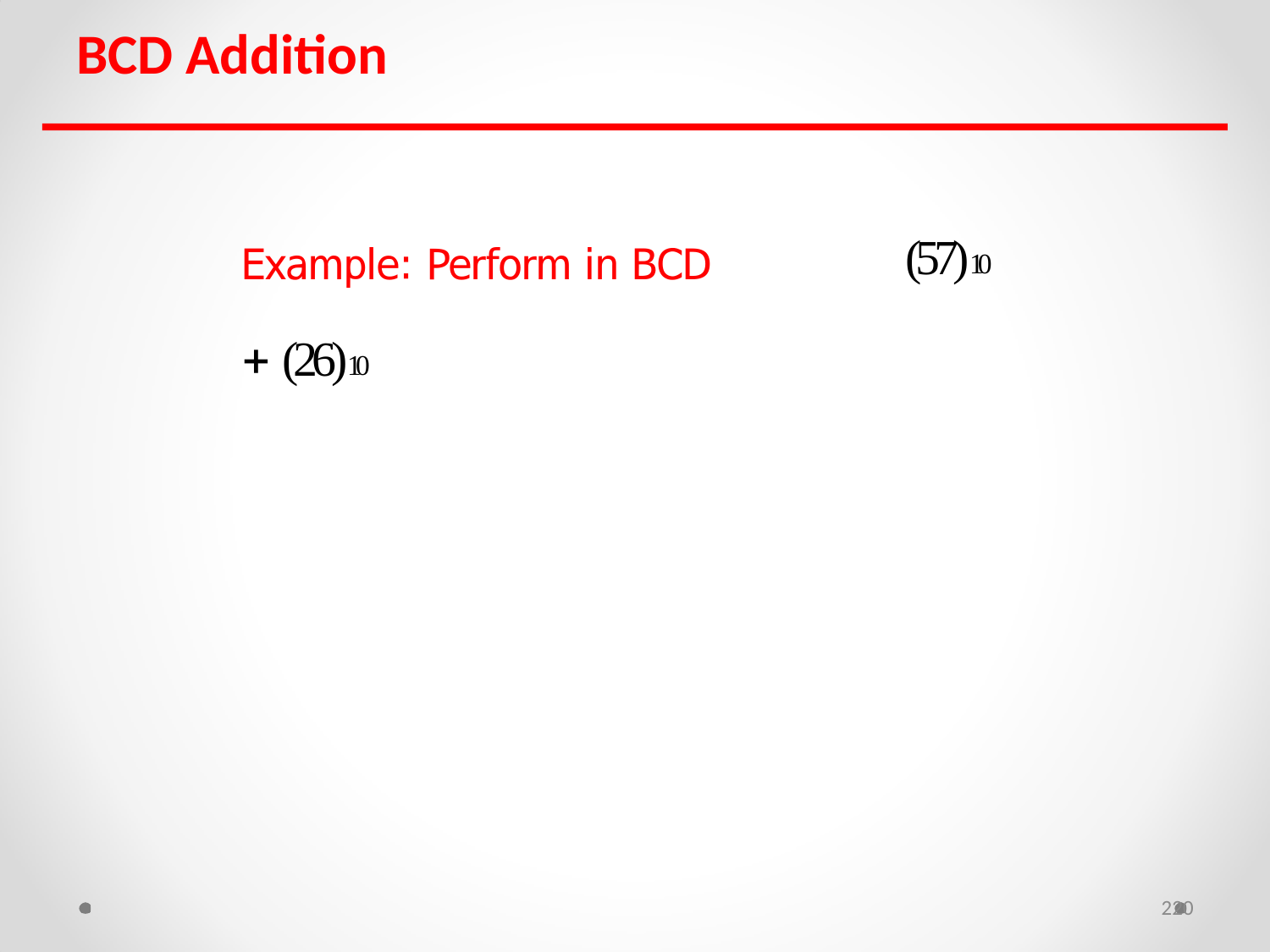

BCD Addition

Example: Perform in BCD	(57)10 + (26)10

220